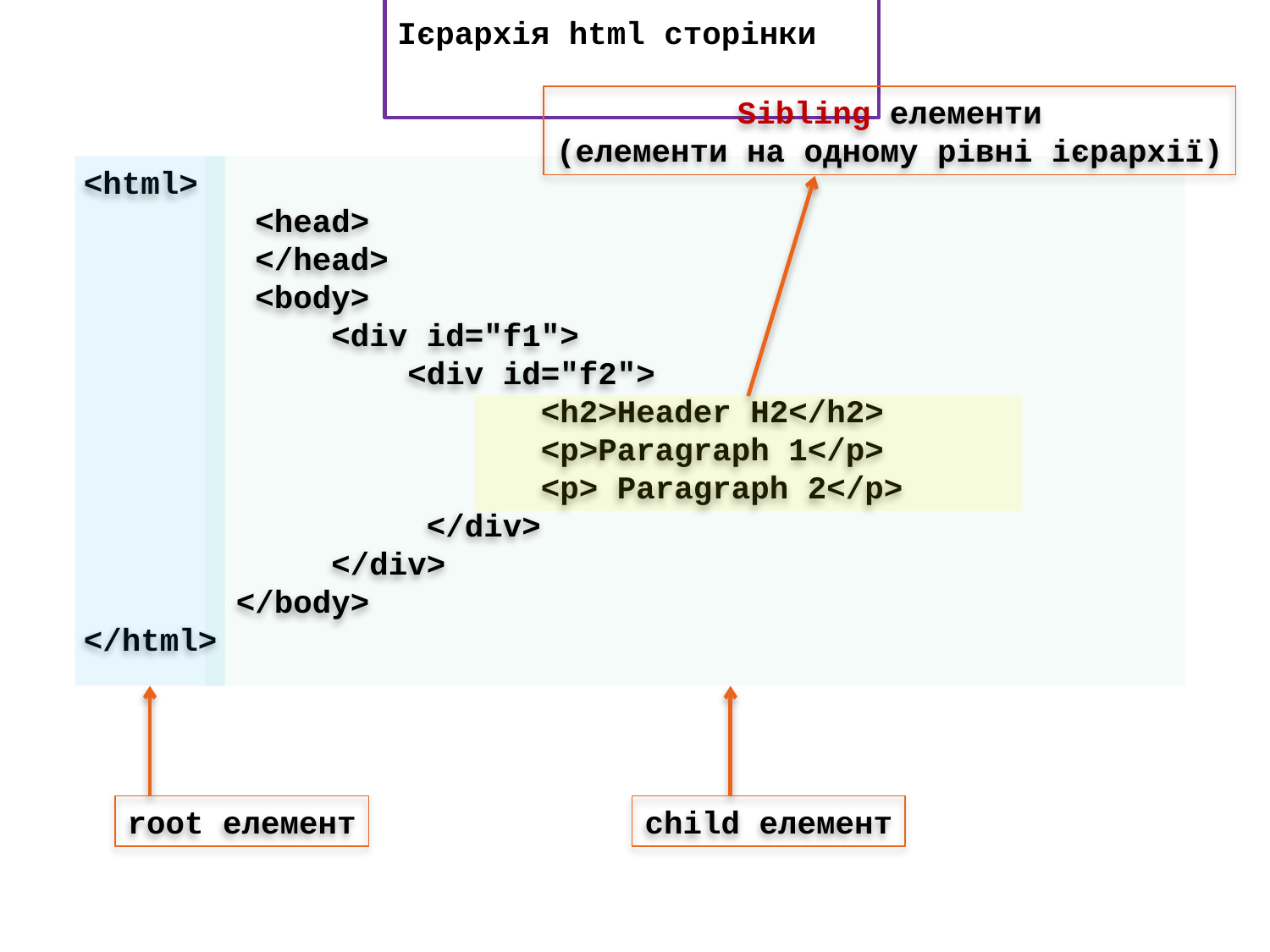

# Ієрархія html сторінки
Sibling елементи
(елементи на одному рівні ієрархії)
<html>
         <head>
         </head>
         <body>
             <div id="f1">
                 <div id="f2">
                        <h2>Header H2</h2>
                        <p>Paragraph 1</p>
                        <p> Paragraph 2</p>
                  </div>
             </div>
        </body>
</html>

root елемент
child елемент